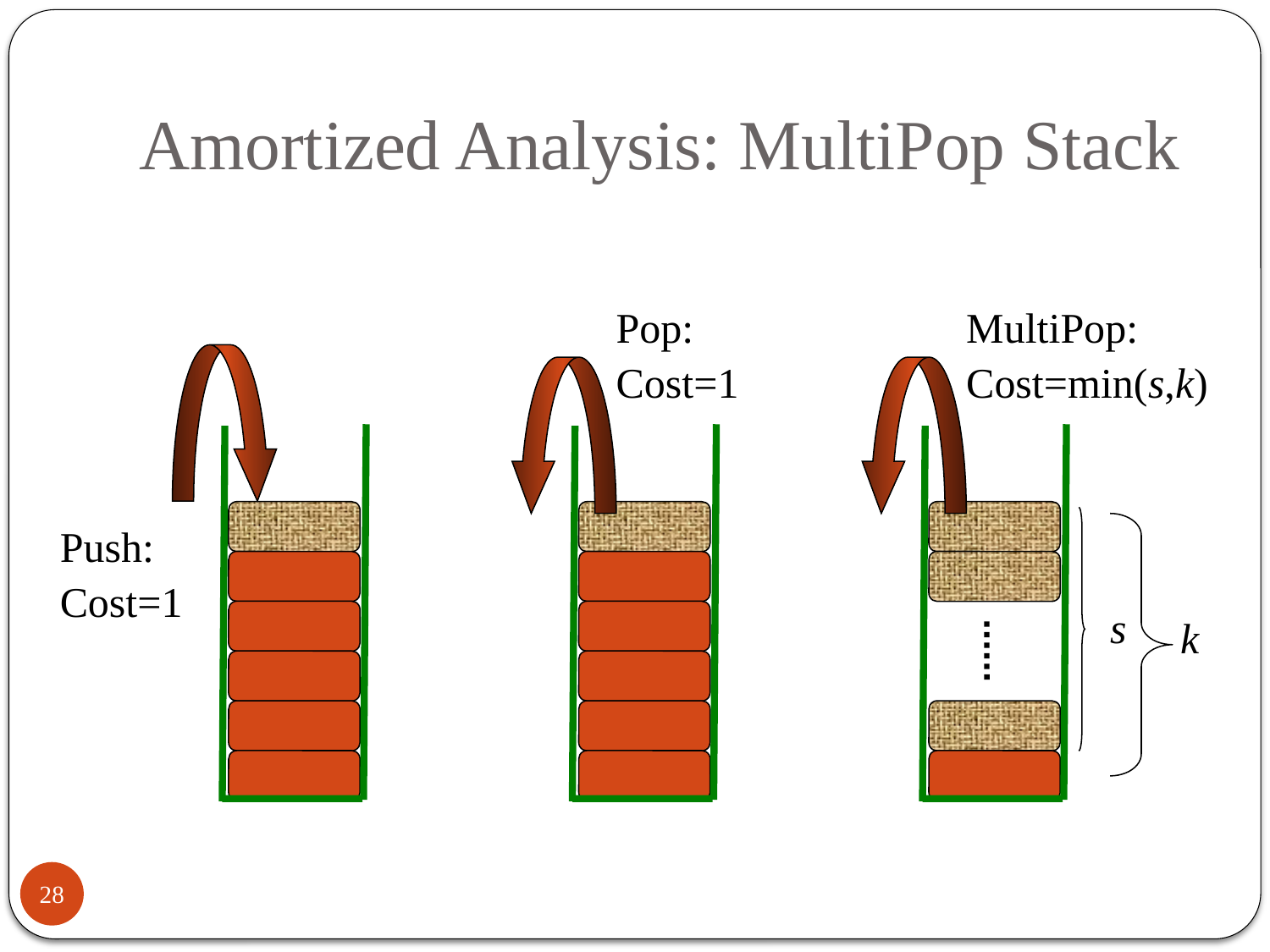

# Amortized Analysis: MultiPop Stack
Pop:
Cost=1
MultiPop:
Cost=min(s,k)

Push:
Cost=1

s

k

28